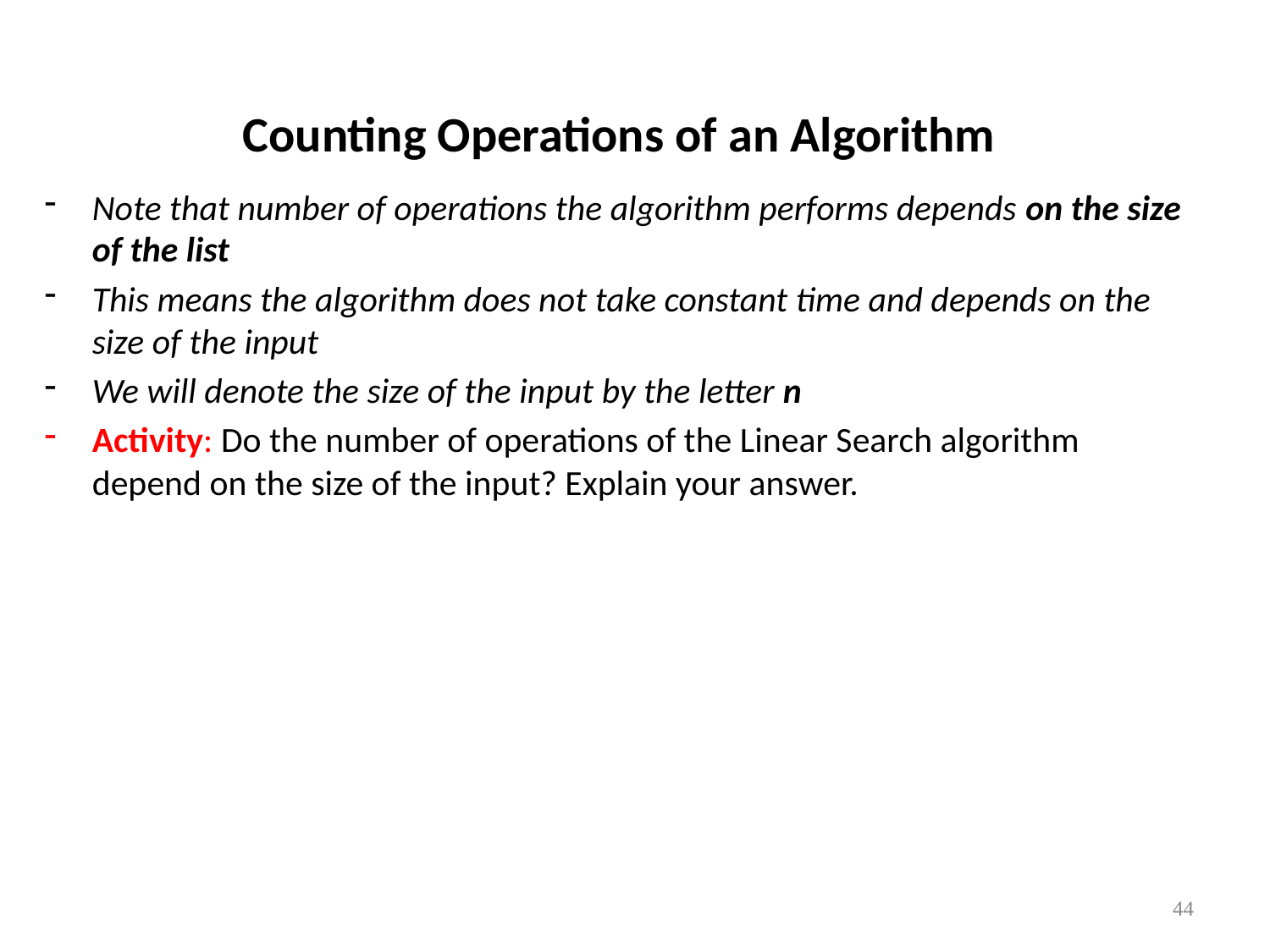

# Counting Operations of an Algorithm
Note that number of operations the algorithm performs depends on the size of the list
This means the algorithm does not take constant time and depends on the size of the input
We will denote the size of the input by the letter n
Activity: Do the number of operations of the Linear Search algorithm depend on the size of the input? Explain your answer.
44